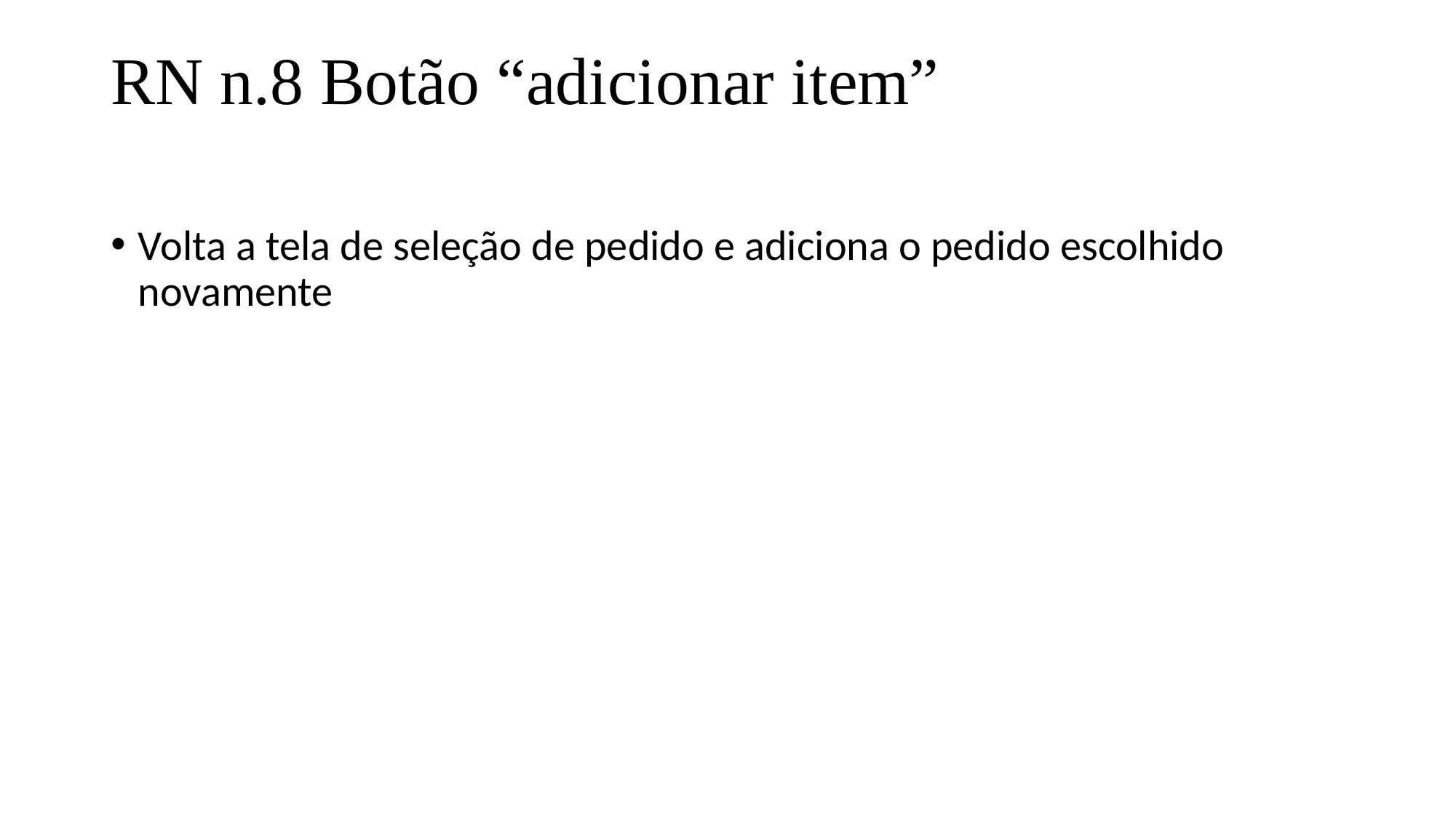

# RN n.8 Botão “adicionar item”
Volta a tela de seleção de pedido e adiciona o pedido escolhido novamente